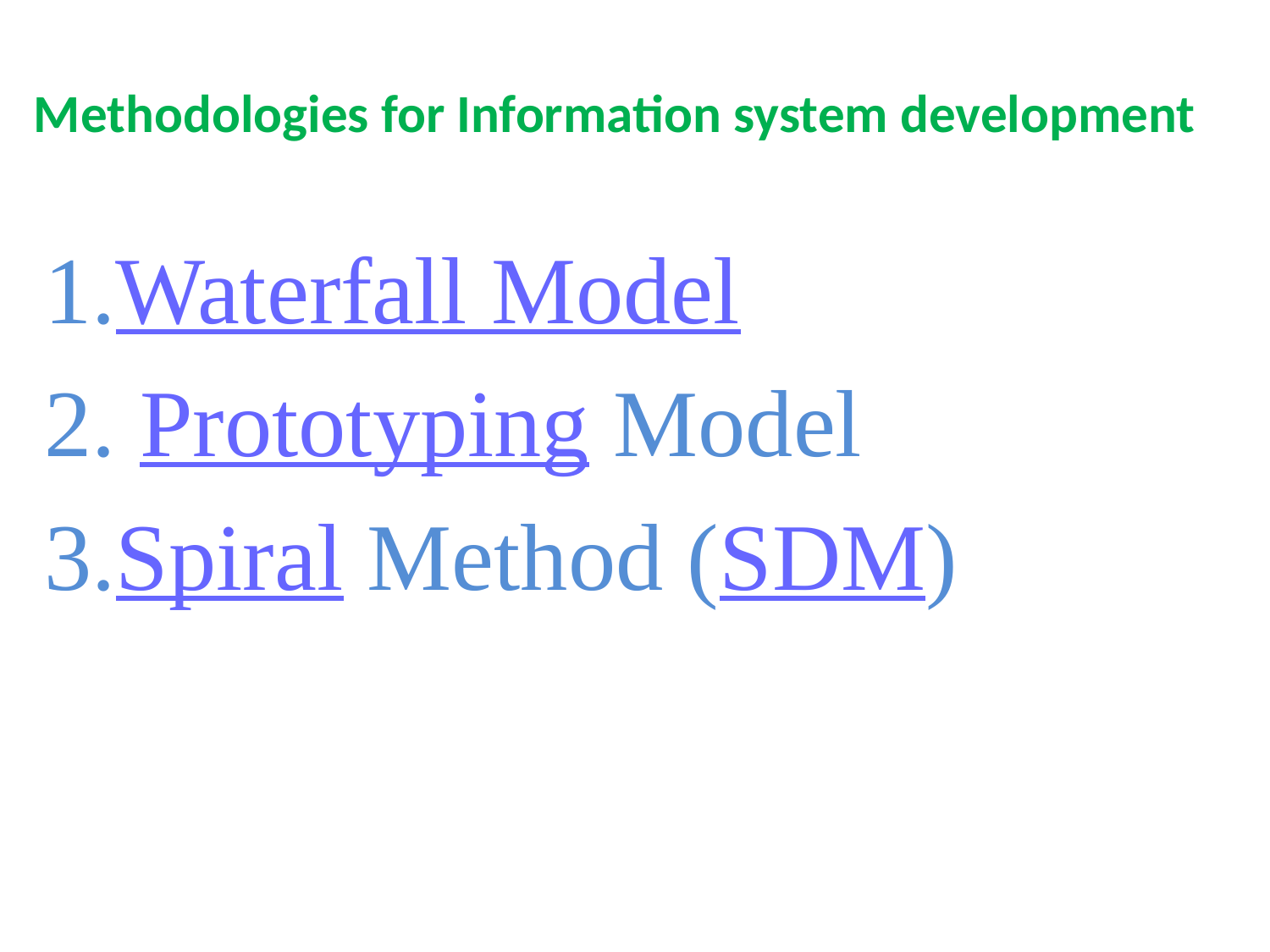

# Methodologies for Information system development
Waterfall Model
 Prototyping Model
Spiral Method (SDM)